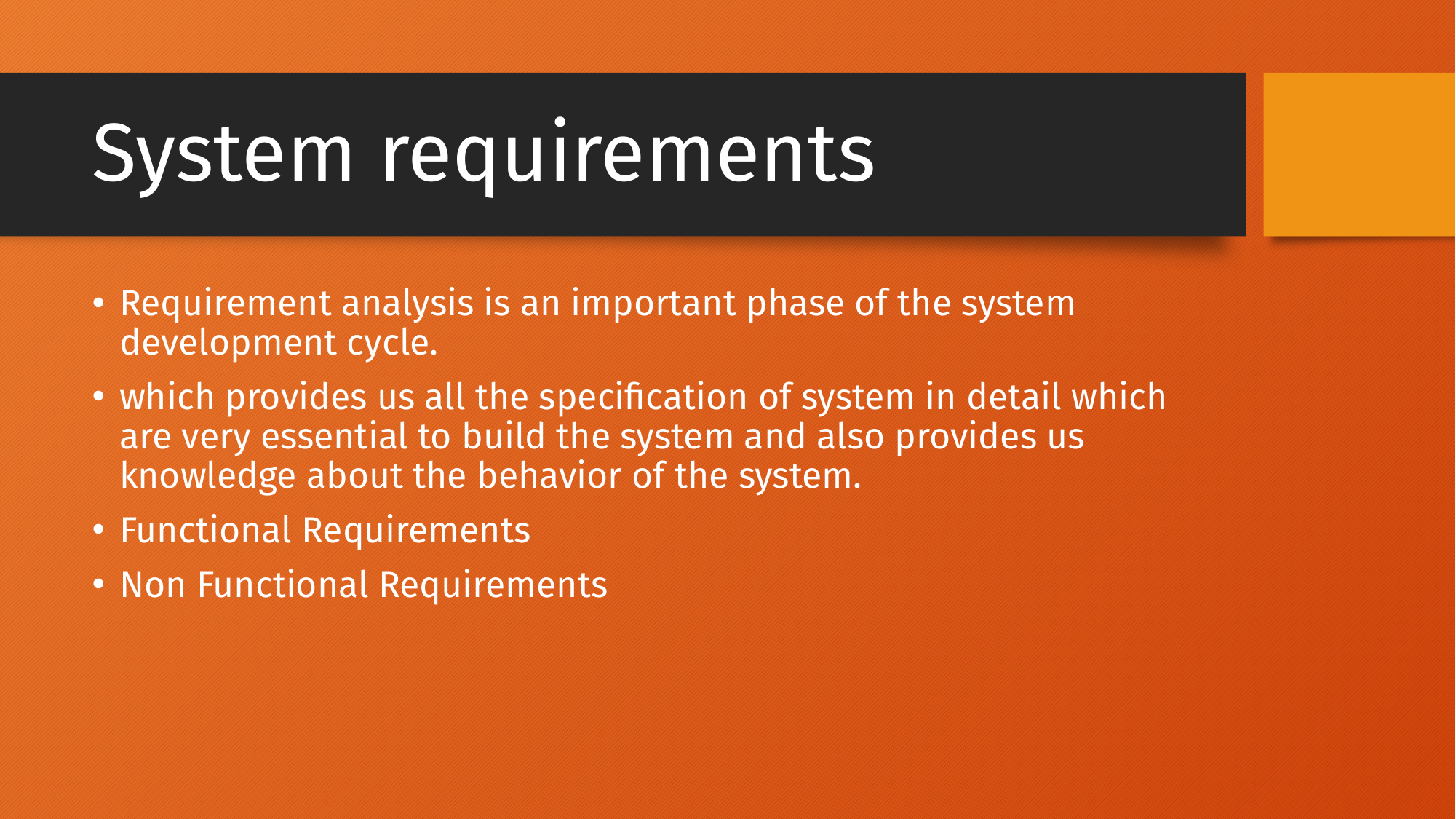

# System requirements
Requirement analysis is an important phase of the system development cycle.
which provides us all the speciﬁcation of system in detail which are very essential to build the system and also provides us knowledge about the behavior of the system.
Functional Requirements
Non Functional Requirements